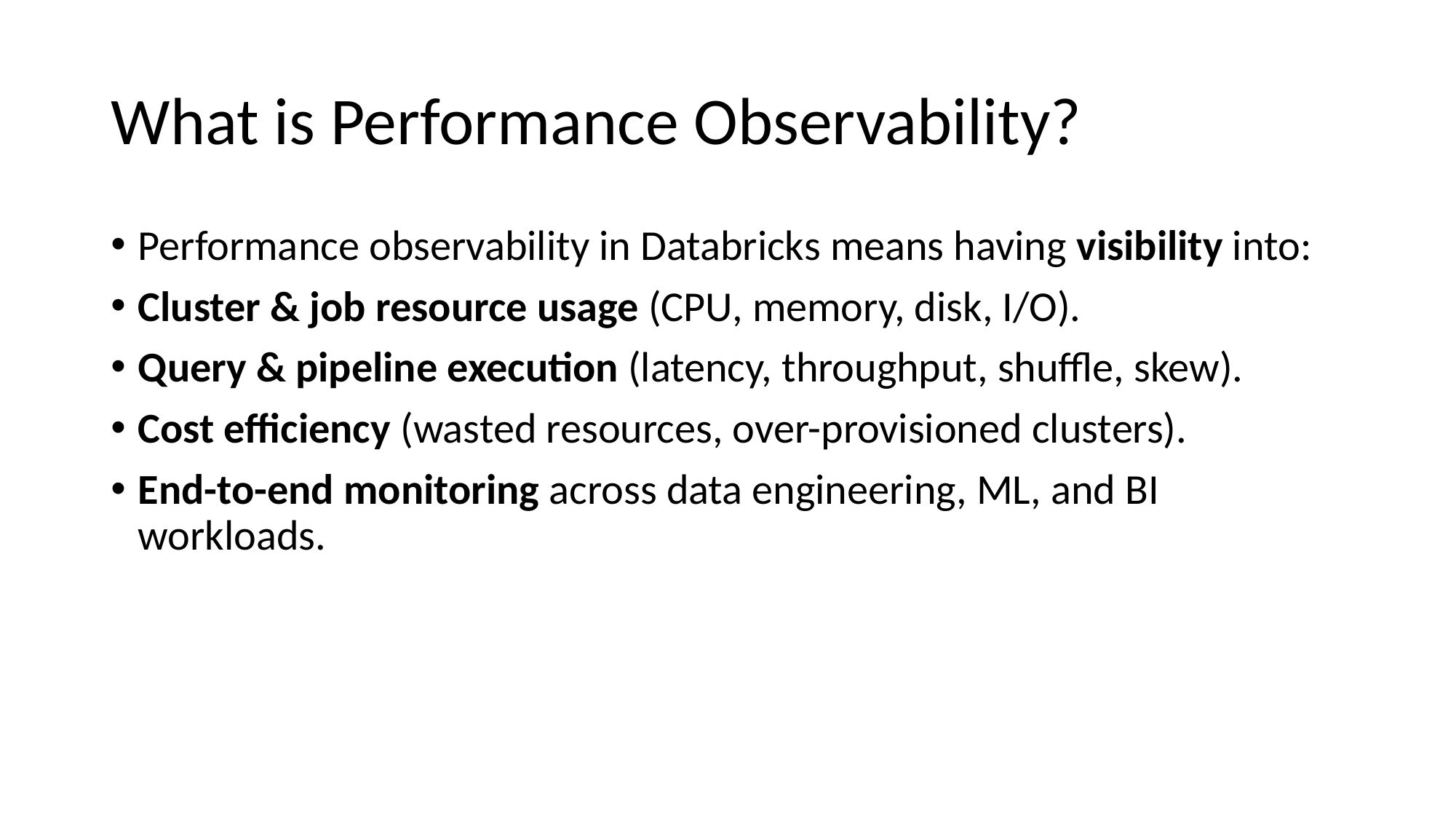

# What is Performance Observability?
Performance observability in Databricks means having visibility into:
Cluster & job resource usage (CPU, memory, disk, I/O).
Query & pipeline execution (latency, throughput, shuffle, skew).
Cost efficiency (wasted resources, over-provisioned clusters).
End-to-end monitoring across data engineering, ML, and BI workloads.